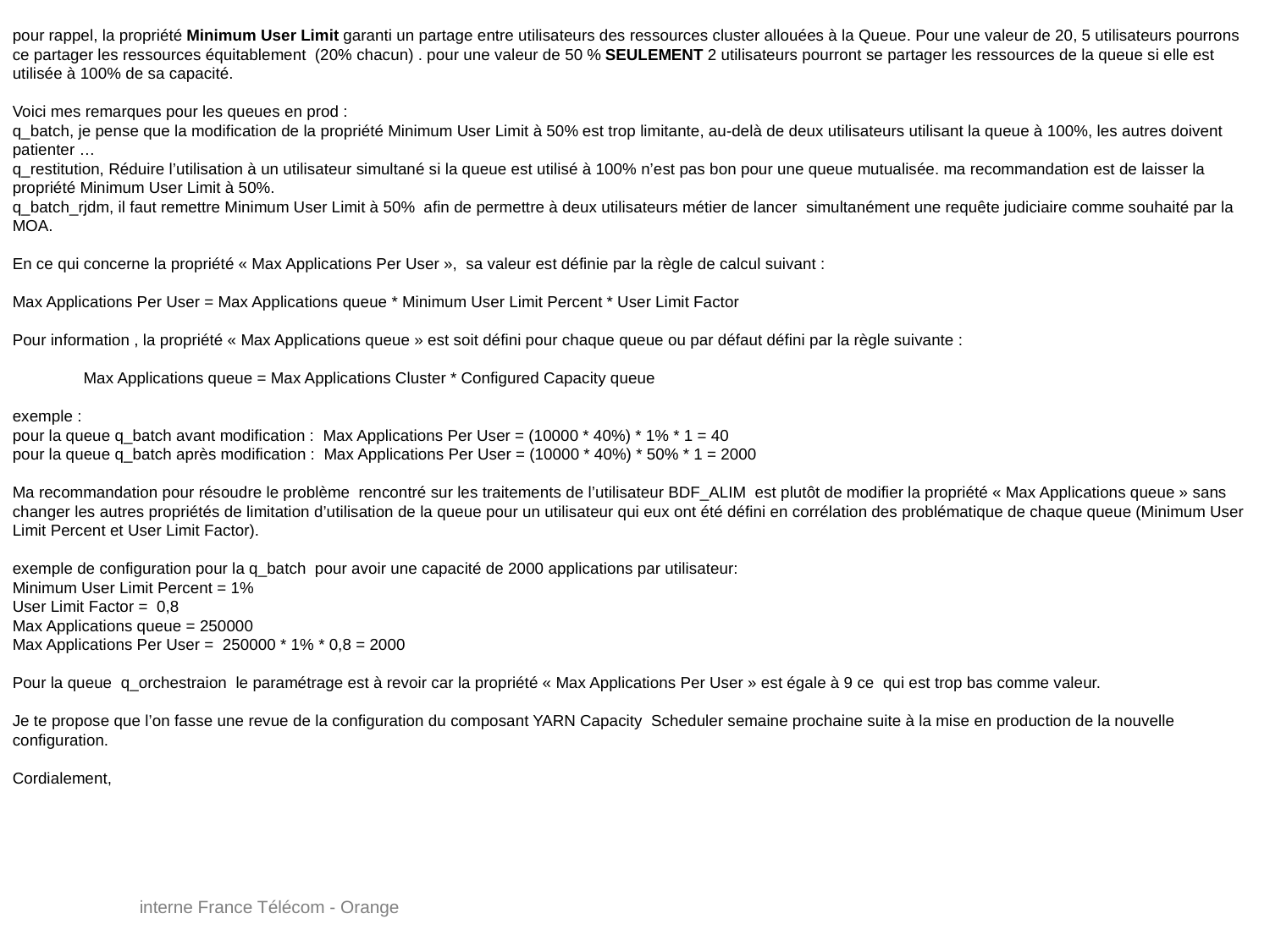

pour rappel, la propriété Minimum User Limit garanti un partage entre utilisateurs des ressources cluster allouées à la Queue. Pour une valeur de 20, 5 utilisateurs pourrons ce partager les ressources équitablement  (20% chacun) . pour une valeur de 50 % SEULEMENT 2 utilisateurs pourront se partager les ressources de la queue si elle est utilisée à 100% de sa capacité.

Voici mes remarques pour les queues en prod :
q_batch, je pense que la modification de la propriété Minimum User Limit à 50% est trop limitante, au-delà de deux utilisateurs utilisant la queue à 100%, les autres doivent patienter …
q_restitution, Réduire l’utilisation à un utilisateur simultané si la queue est utilisé à 100% n’est pas bon pour une queue mutualisée. ma recommandation est de laisser la propriété Minimum User Limit à 50%.
q_batch_rjdm, il faut remettre Minimum User Limit à 50%  afin de permettre à deux utilisateurs métier de lancer  simultanément une requête judiciaire comme souhaité par la MOA.

En ce qui concerne la propriété « Max Applications Per User »,  sa valeur est définie par la règle de calcul suivant :

Max Applications Per User = Max Applications queue * Minimum User Limit Percent * User Limit Factor

Pour information , la propriété « Max Applications queue » est soit défini pour chaque queue ou par défaut défini par la règle suivante :

                Max Applications queue = Max Applications Cluster * Configured Capacity queue

exemple :
pour la queue q_batch avant modification :  Max Applications Per User = (10000 * 40%) * 1% * 1 = 40
pour la queue q_batch après modification :  Max Applications Per User = (10000 * 40%) * 50% * 1 = 2000

Ma recommandation pour résoudre le problème  rencontré sur les traitements de l’utilisateur BDF_ALIM  est plutôt de modifier la propriété « Max Applications queue » sans changer les autres propriétés de limitation d’utilisation de la queue pour un utilisateur qui eux ont été défini en corrélation des problématique de chaque queue (Minimum User Limit Percent et User Limit Factor).

exemple de configuration pour la q_batch  pour avoir une capacité de 2000 applications par utilisateur:
Minimum User Limit Percent = 1%
User Limit Factor =  0,8
Max Applications queue = 250000
Max Applications Per User =  250000 * 1% * 0,8 = 2000

Pour la queue  q_orchestraion  le paramétrage est à revoir car la propriété « Max Applications Per User » est égale à 9 ce  qui est trop bas comme valeur.

Je te propose que l’on fasse une revue de la configuration du composant YARN Capacity  Scheduler semaine prochaine suite à la mise en production de la nouvelle configuration.

Cordialement,